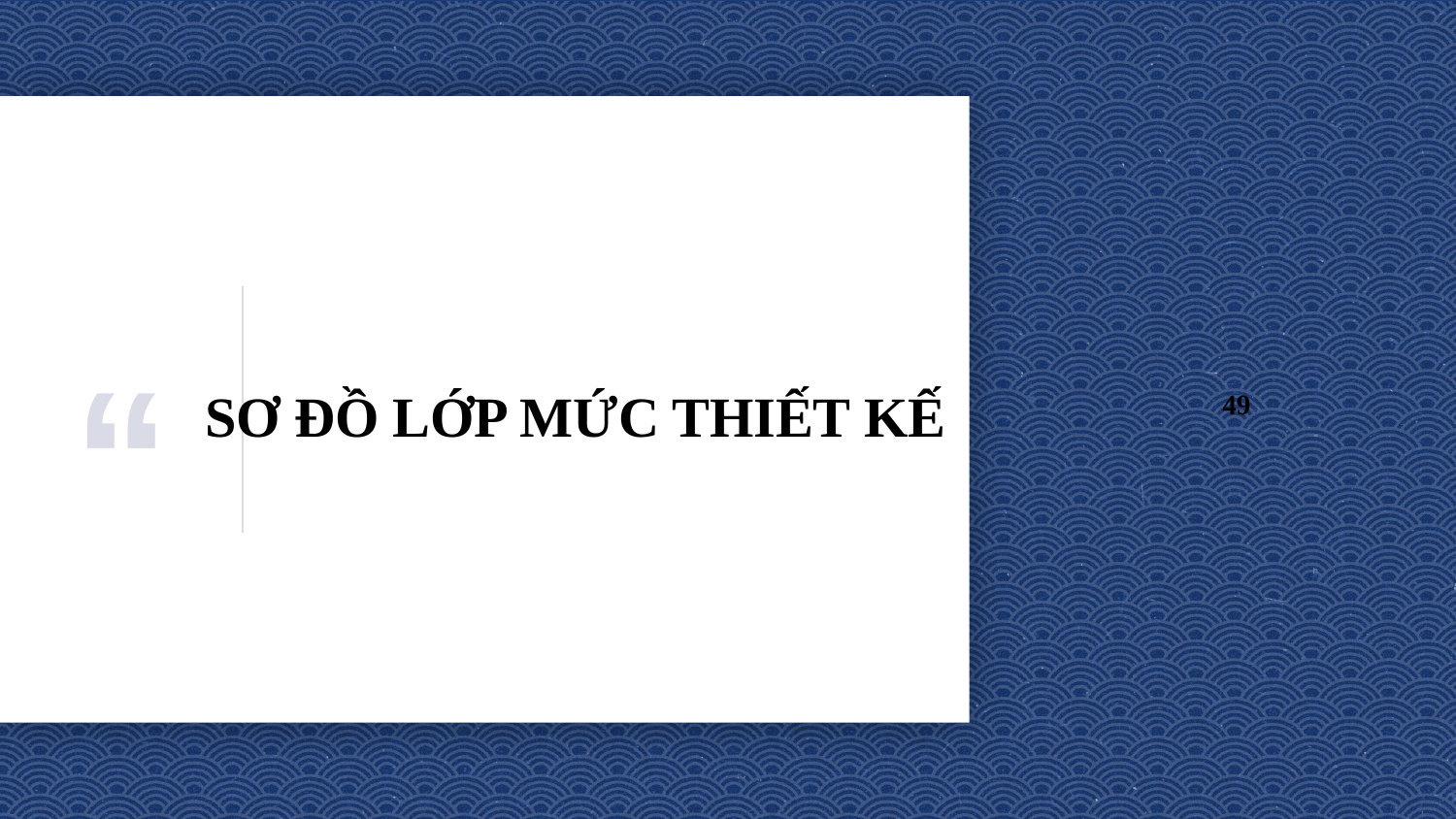

49
SƠ ĐỒ LỚP MỨC THIẾT KẾ